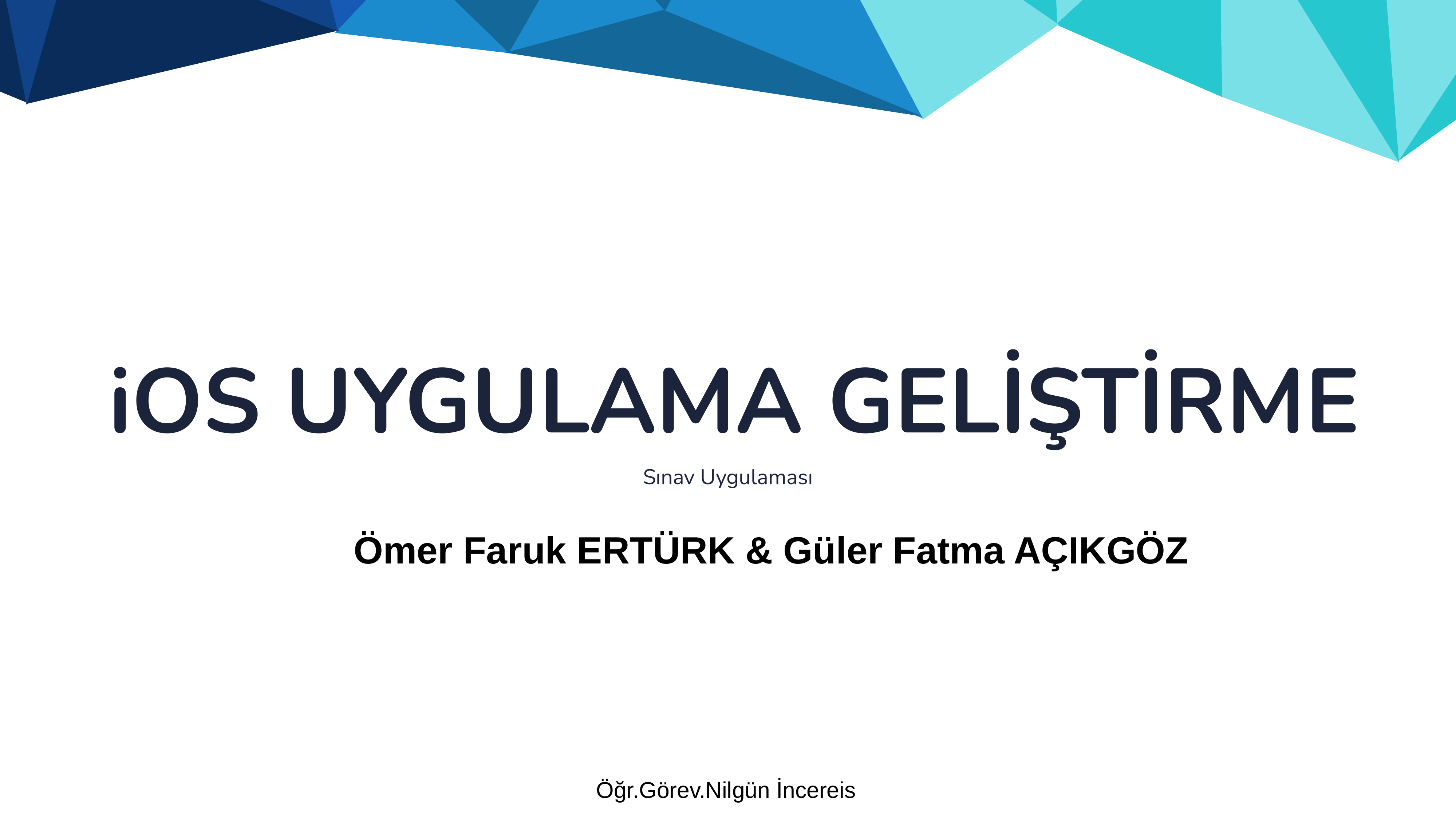

iOS UYGULAMA GELİŞTİRME
Sınav Uygulaması
Ömer Faruk ERTÜRK & Güler Fatma AÇIKGÖZ
Öğr.Görev.Nilgün İncereis